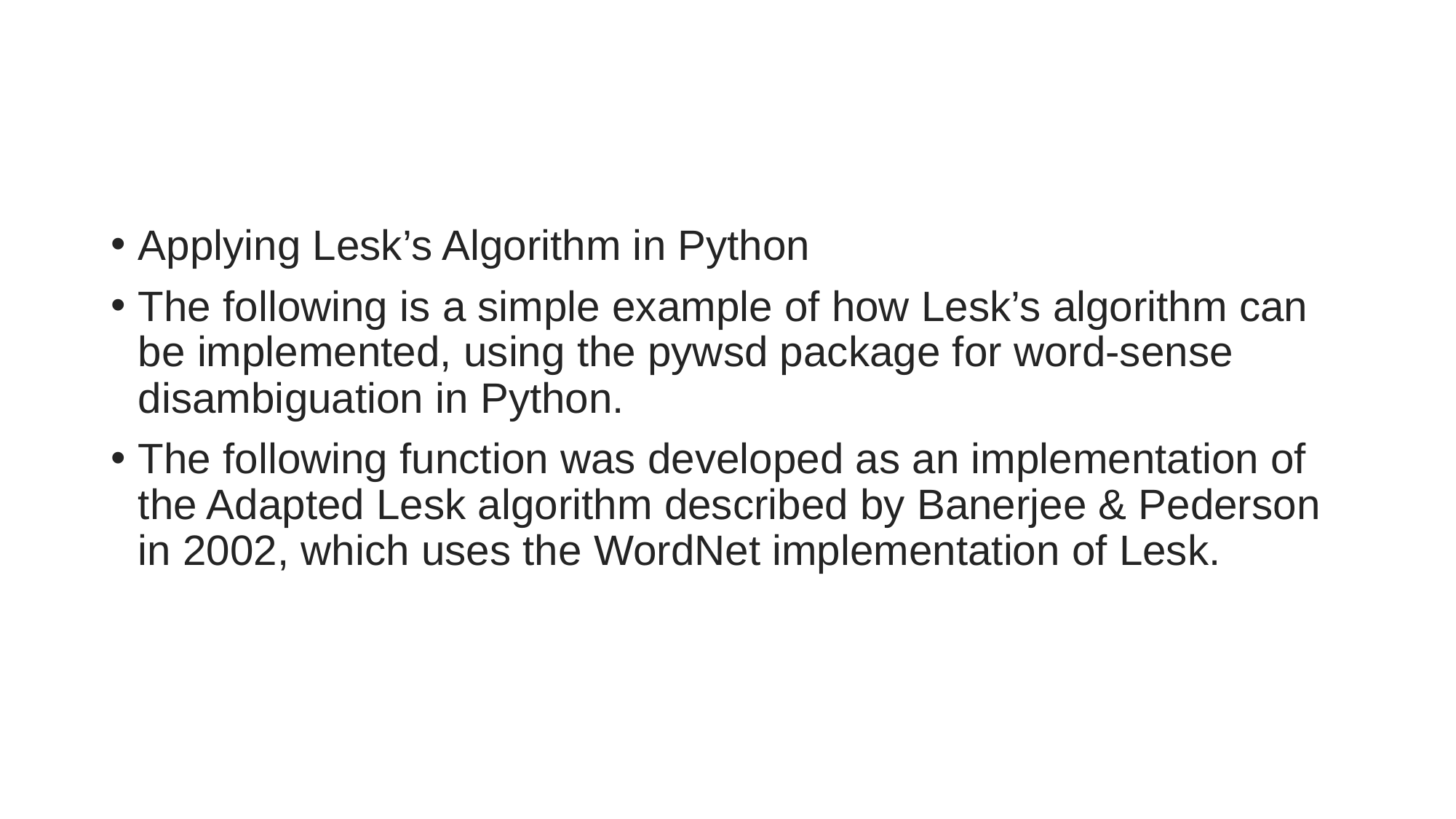

#
Applying Lesk’s Algorithm in Python
The following is a simple example of how Lesk’s algorithm can be implemented, using the pywsd package for word-sense disambiguation in Python.
The following function was developed as an implementation of the Adapted Lesk algorithm described by Banerjee & Pederson in 2002, which uses the WordNet implementation of Lesk.